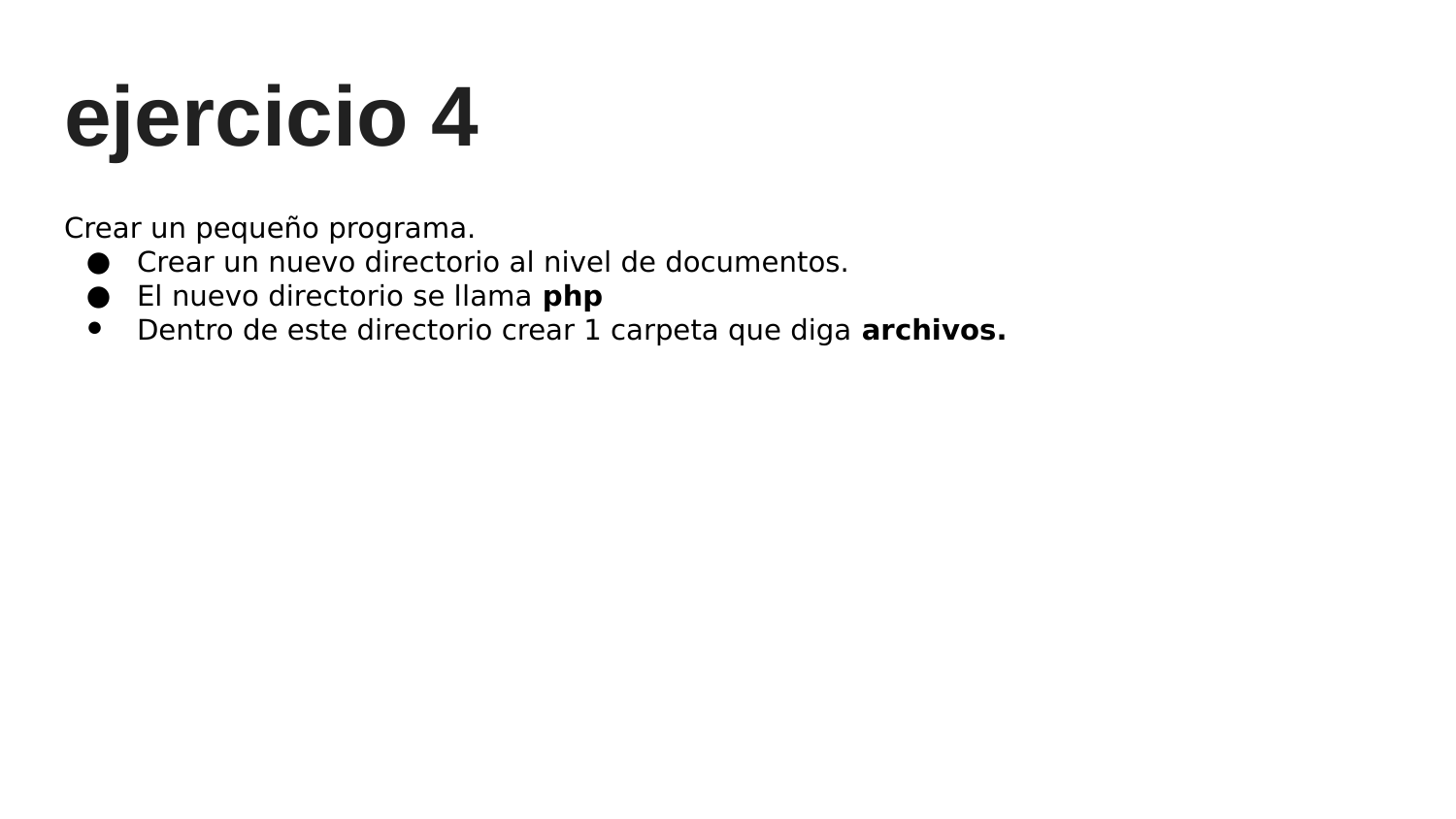

# ejercicio 4
Crear un pequeño programa.
Crear un nuevo directorio al nivel de documentos.
El nuevo directorio se llama php
Dentro de este directorio crear 1 carpeta que diga archivos.